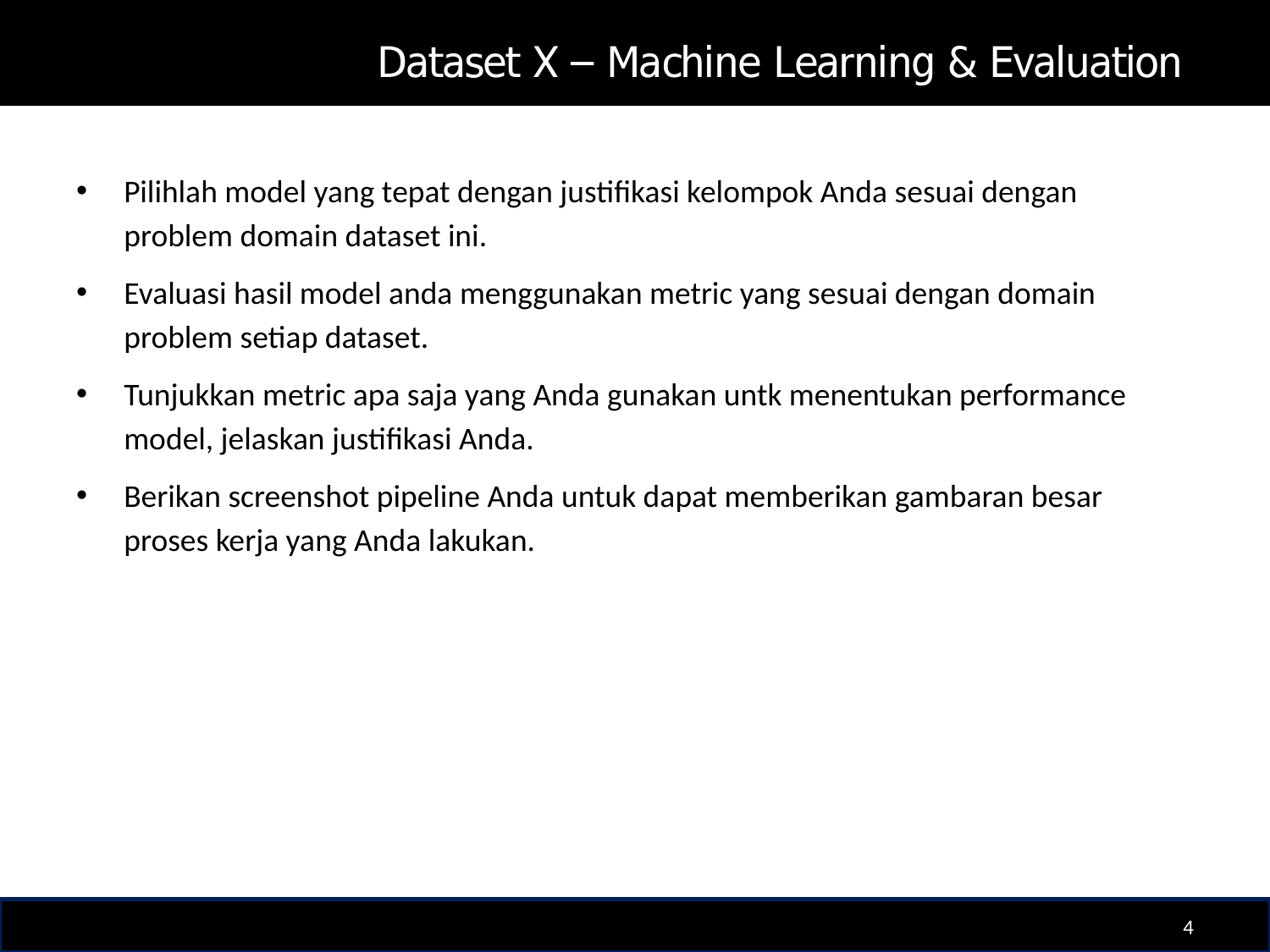

# Dataset X – Machine Learning & Evaluation
Pilihlah model yang tepat dengan justifikasi kelompok Anda sesuai dengan problem domain dataset ini.
Evaluasi hasil model anda menggunakan metric yang sesuai dengan domain problem setiap dataset.
Tunjukkan metric apa saja yang Anda gunakan untk menentukan performance model, jelaskan justifikasi Anda.
Berikan screenshot pipeline Anda untuk dapat memberikan gambaran besar proses kerja yang Anda lakukan.

4